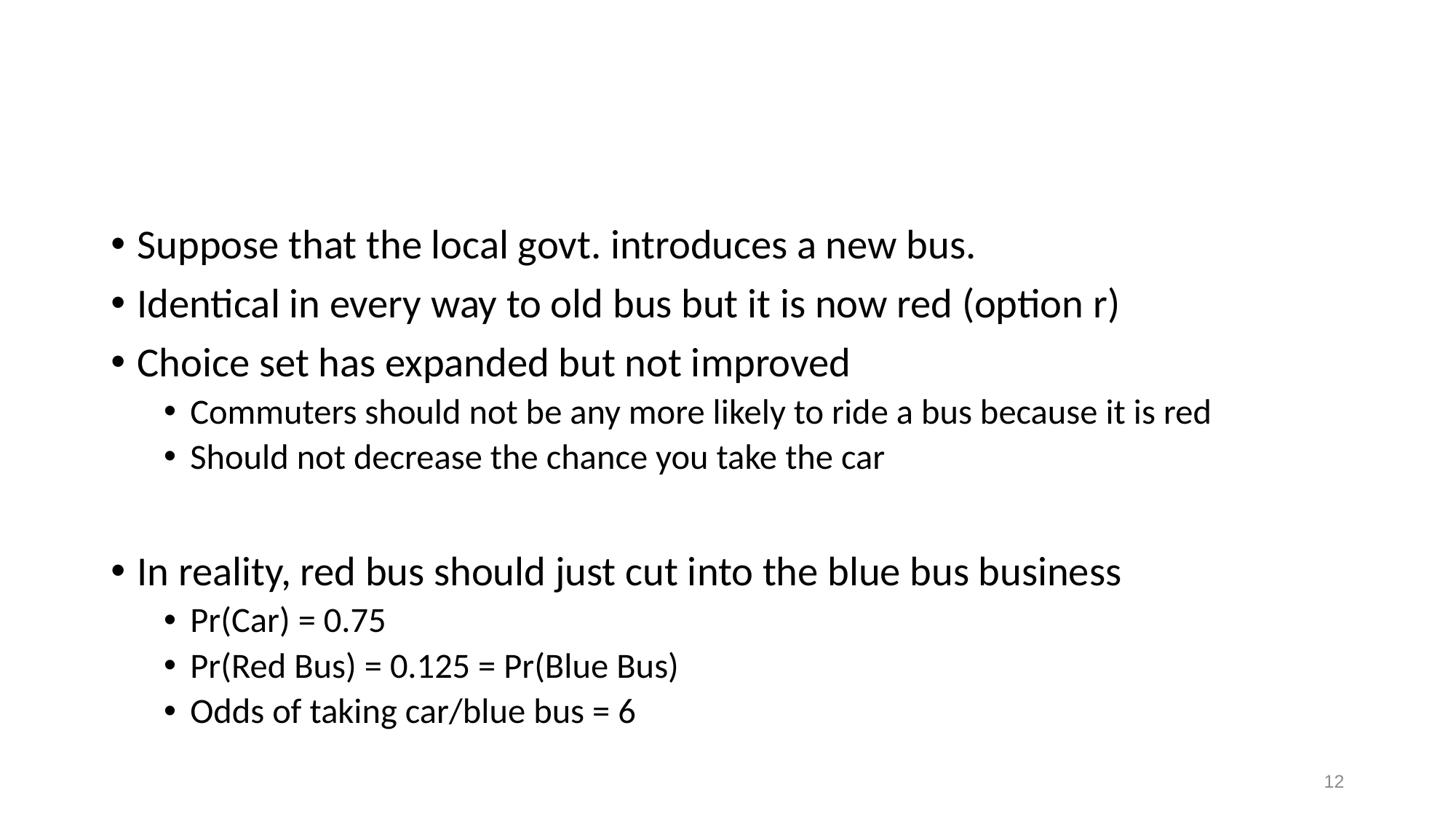

#
Suppose that the local govt. introduces a new bus.
Identical in every way to old bus but it is now red (option r)
Choice set has expanded but not improved
Commuters should not be any more likely to ride a bus because it is red
Should not decrease the chance you take the car

In reality, red bus should just cut into the blue bus business
Pr(Car) = 0.75
Pr(Red Bus) = 0.125 = Pr(Blue Bus)
Odds of taking car/blue bus = 6

12